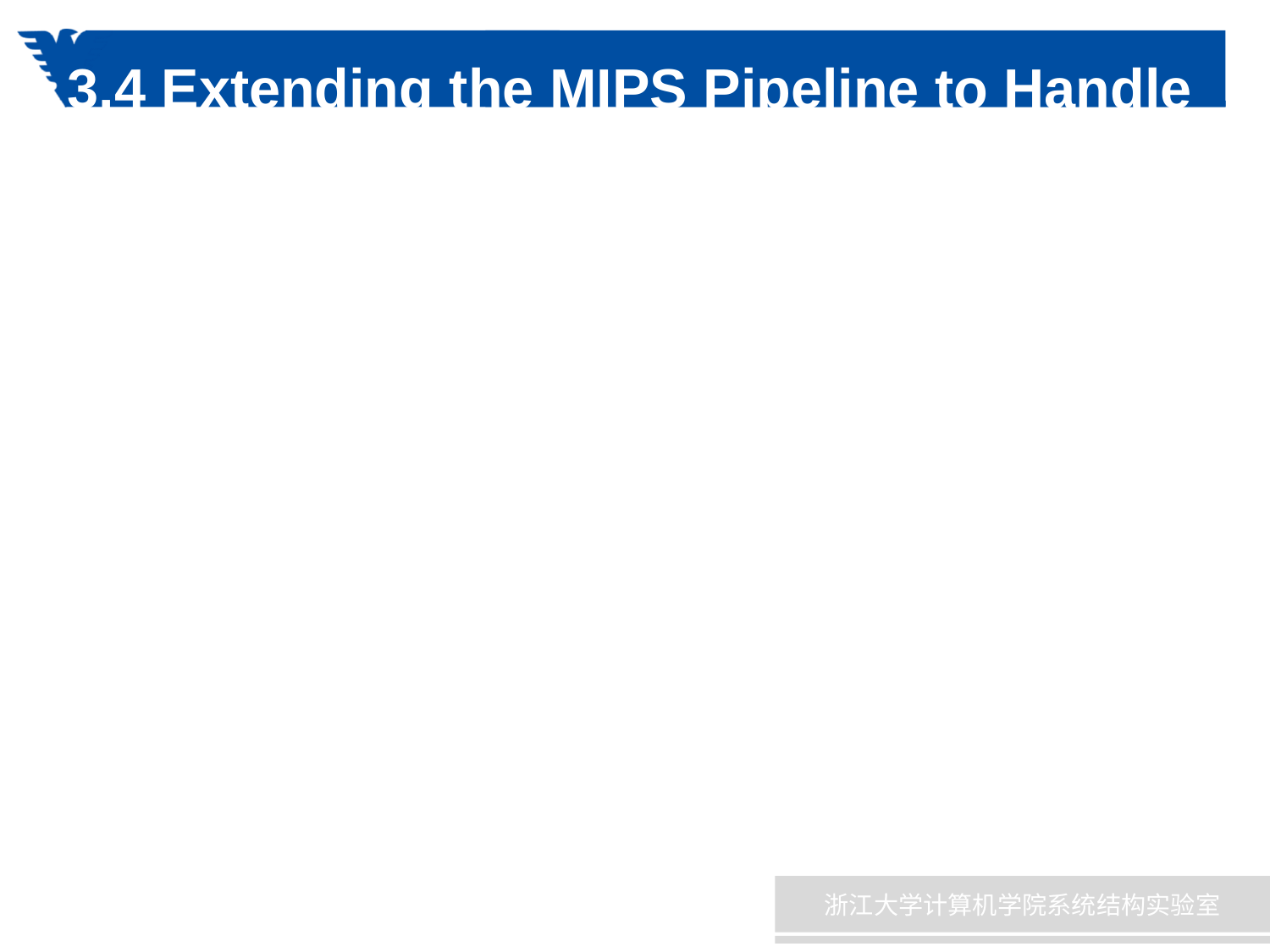

# 3.4 Extending the MIPS Pipeline to Handle 	Multicycle Operations